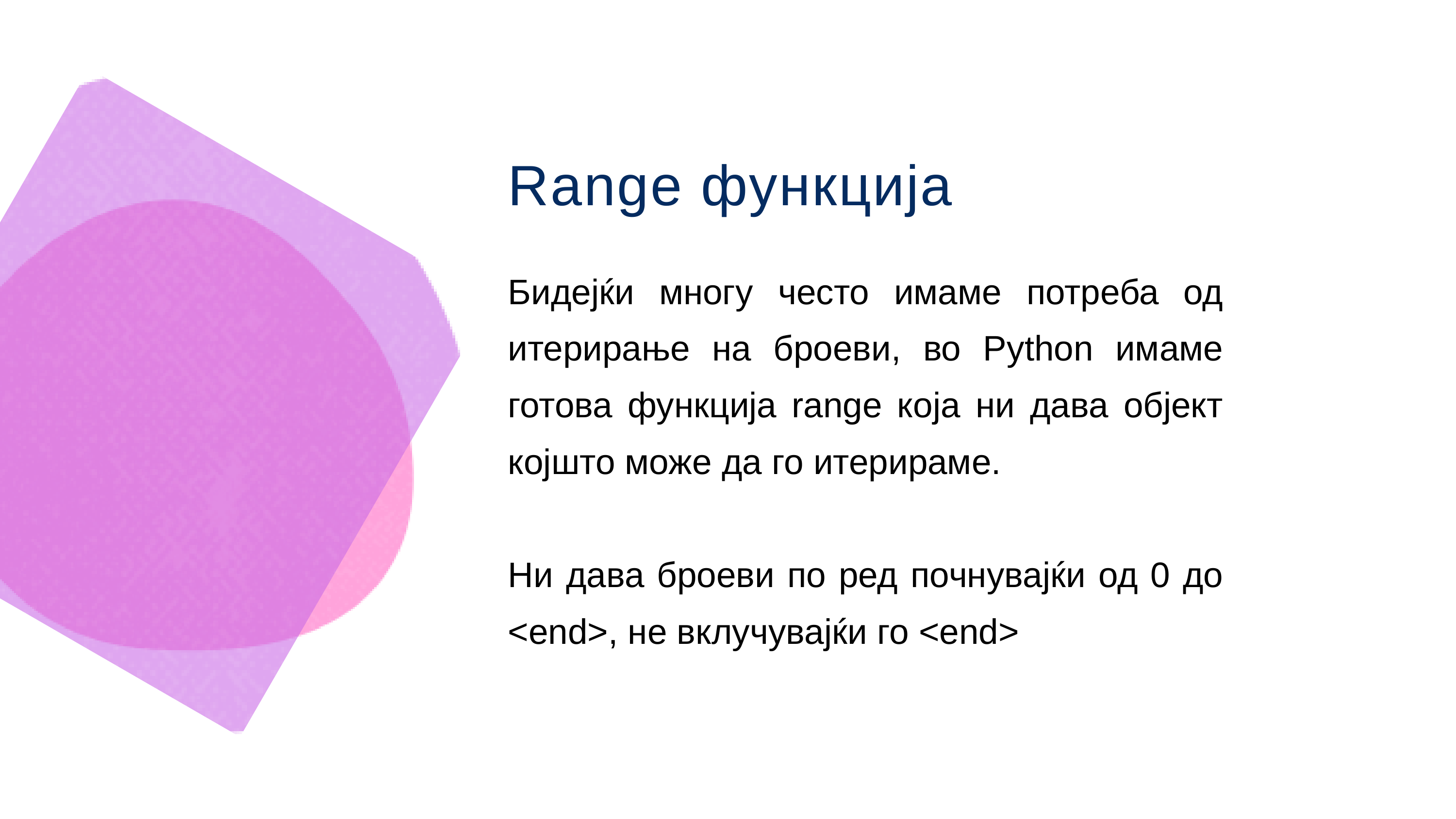

Range функција

Бидејќи многу често имаме потреба од итерирање на броеви, во Python имаме готова функција range која ни дава објект којшто може да го итерираме.

Ни дава броеви по ред почнувајќи од 0 до <end>, не вклучувајќи го <end>